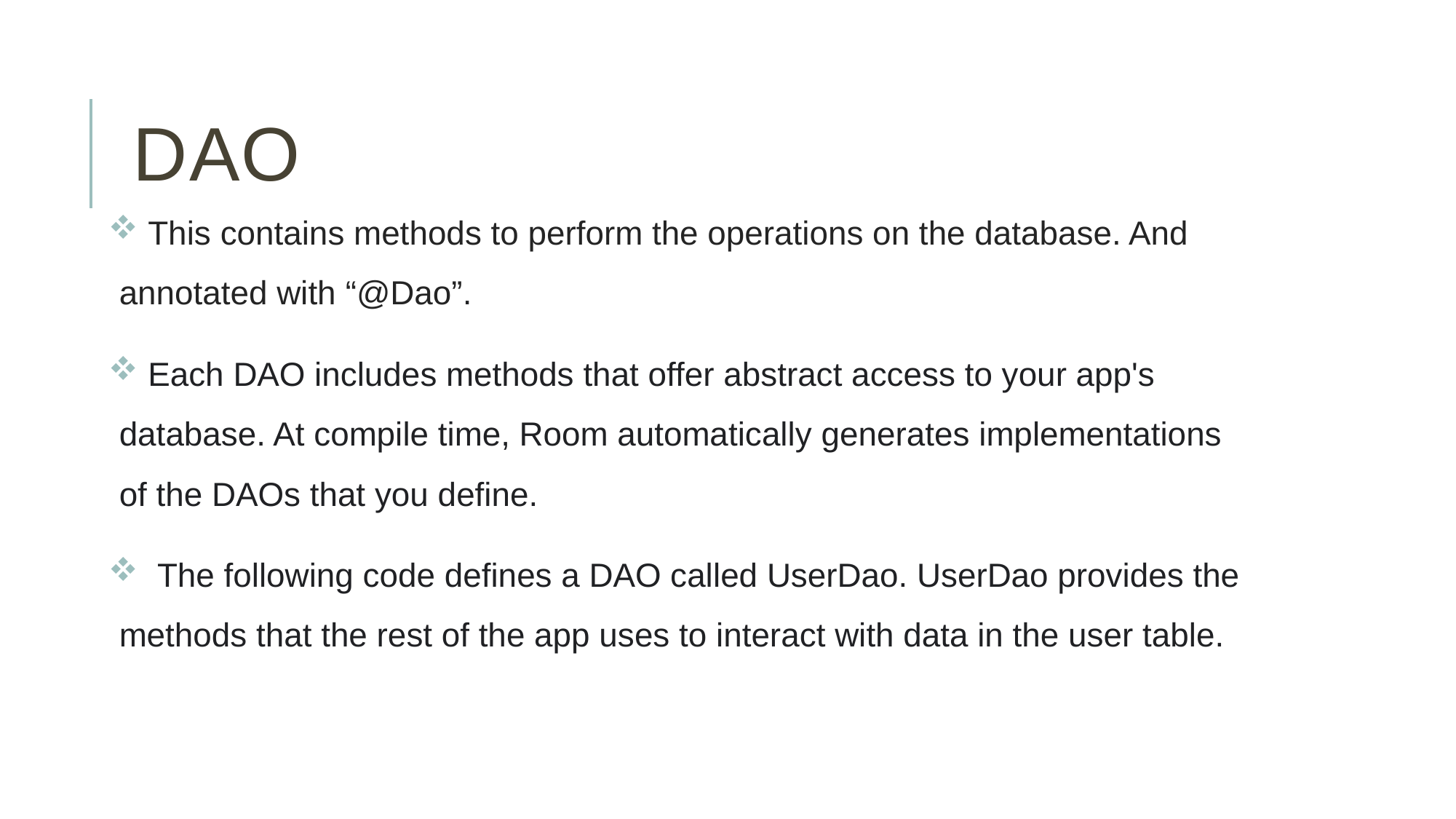

# DaO
 This contains methods to perform the operations on the database. And annotated with “@Dao”.
 Each DAO includes methods that offer abstract access to your app's database. At compile time, Room automatically generates implementations of the DAOs that you define.
  The following code defines a DAO called UserDao. UserDao provides the methods that the rest of the app uses to interact with data in the user table.